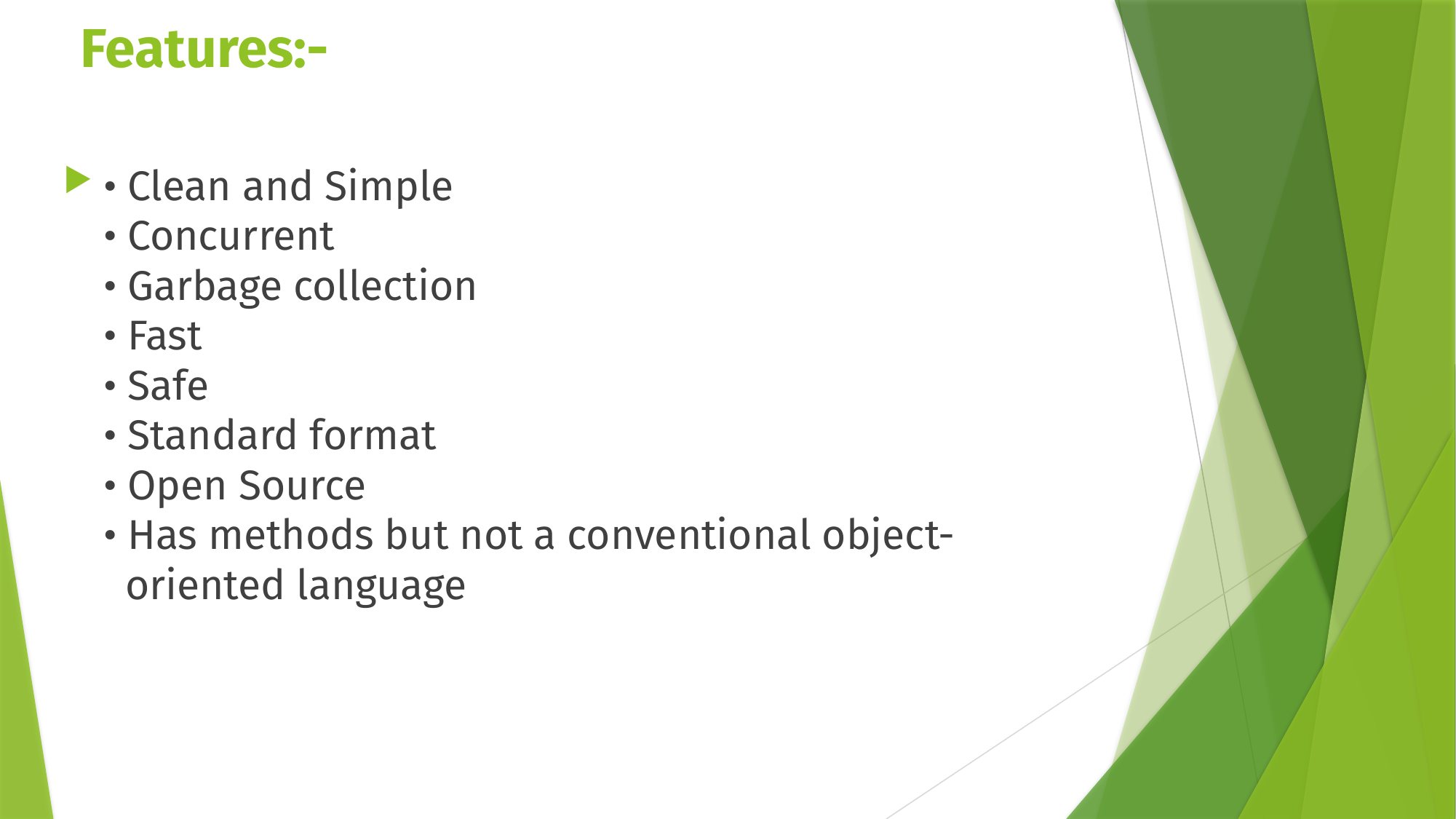

# Features:-
• Clean and Simple
• Concurrent
• Garbage collection
• Fast
• Safe
• Standard format
• Open Source
• Has methods but not a conventional object-
  oriented language